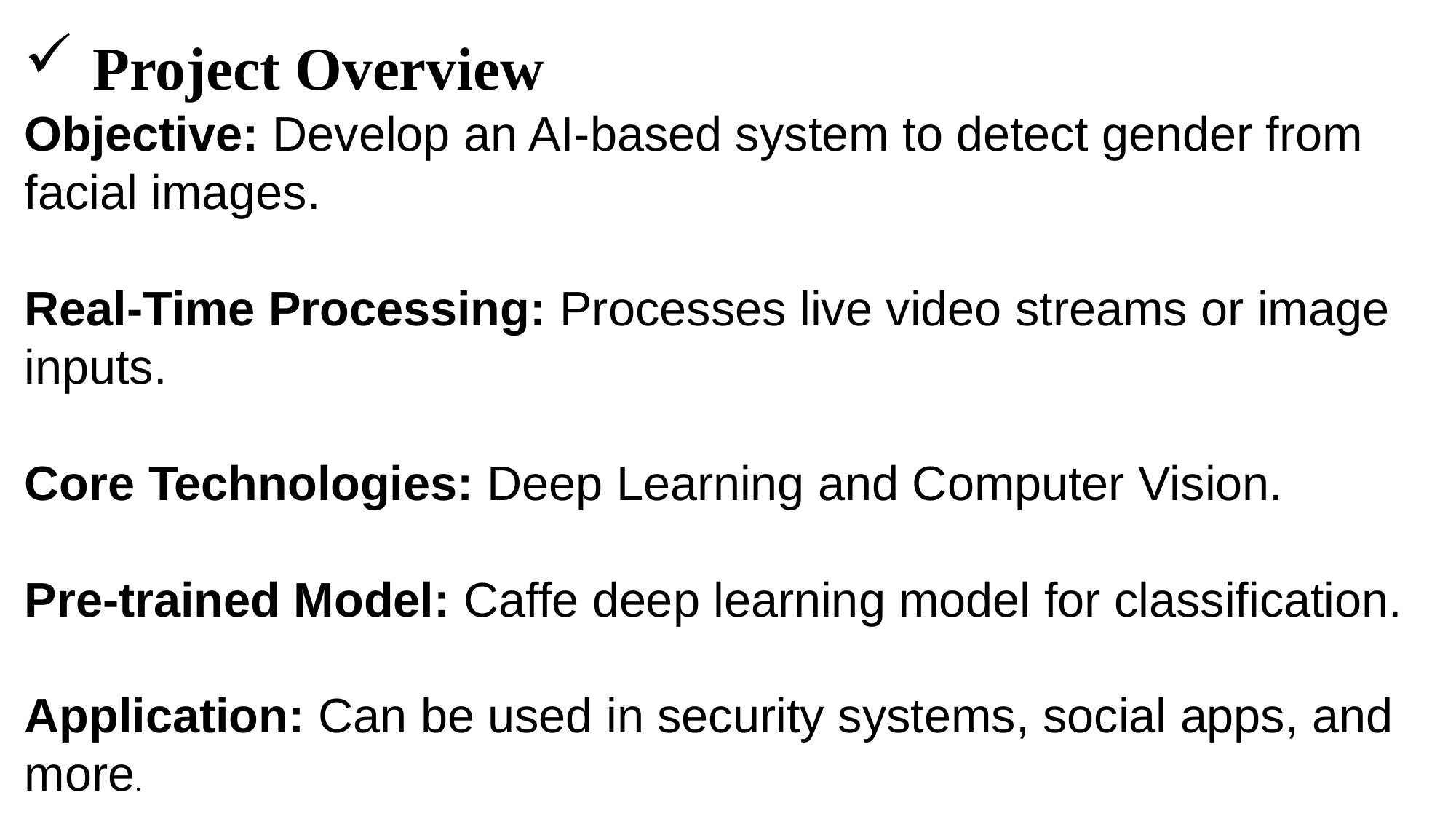

Project Overview
Objective: Develop an AI-based system to detect gender from facial images.

Real-Time Processing: Processes live video streams or image inputs.

Core Technologies: Deep Learning and Computer Vision.

Pre-trained Model: Caffe deep learning model for classification.

Application: Can be used in security systems, social apps, and more.